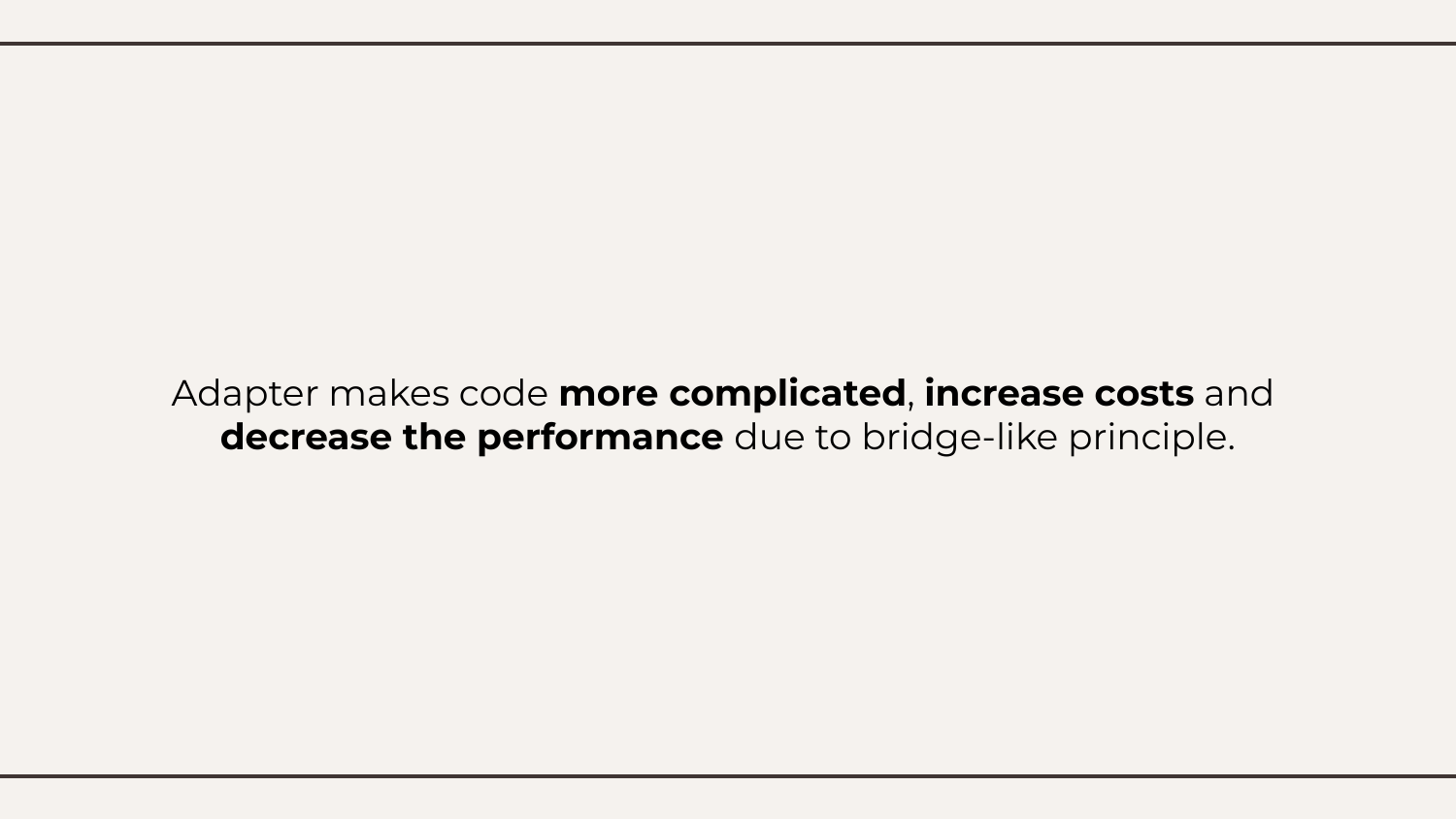

Adapter makes code more complicated, increase costs and
decrease the performance due to bridge-like principle.